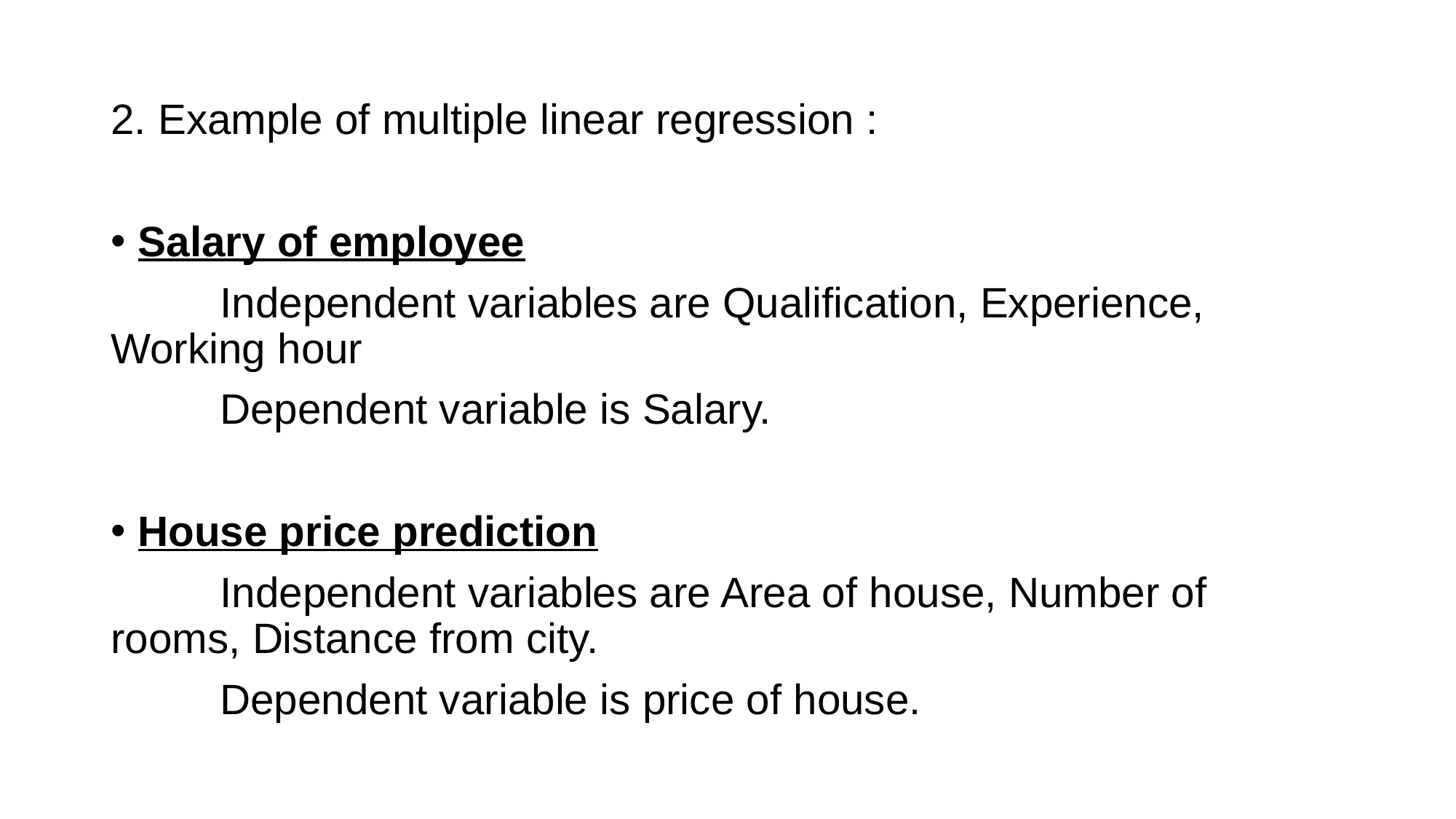

2. Example of multiple linear regression :

Salary of employee
	Independent variables are Qualification, Experience, Working hour
	Dependent variable is Salary.

House price prediction
	Independent variables are Area of house, Number of rooms, Distance from city.
	Dependent variable is price of house.